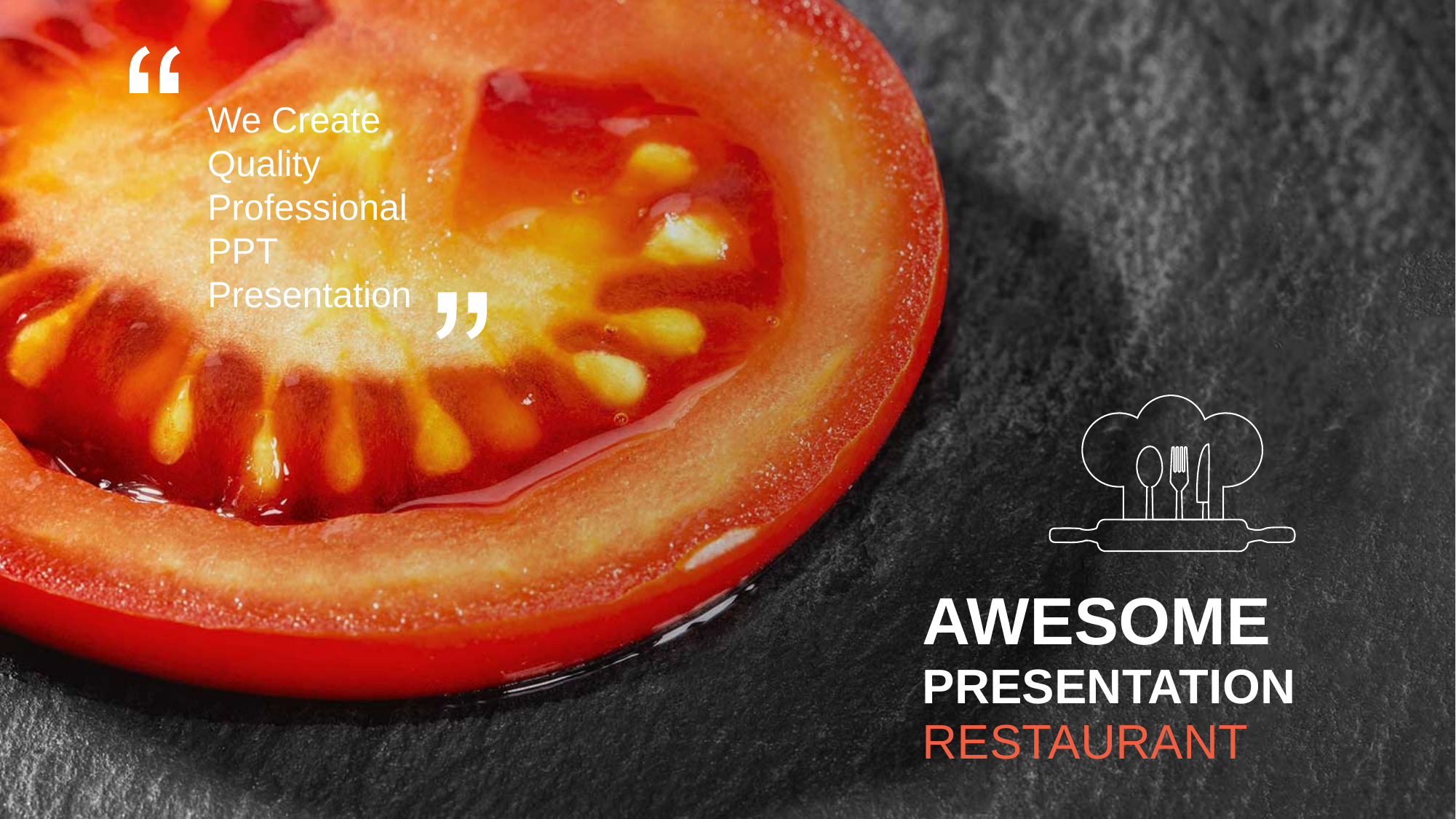

We Create Quality
Professional PPT Presentation

AWESOME
PRESENTATION
RESTAURANT